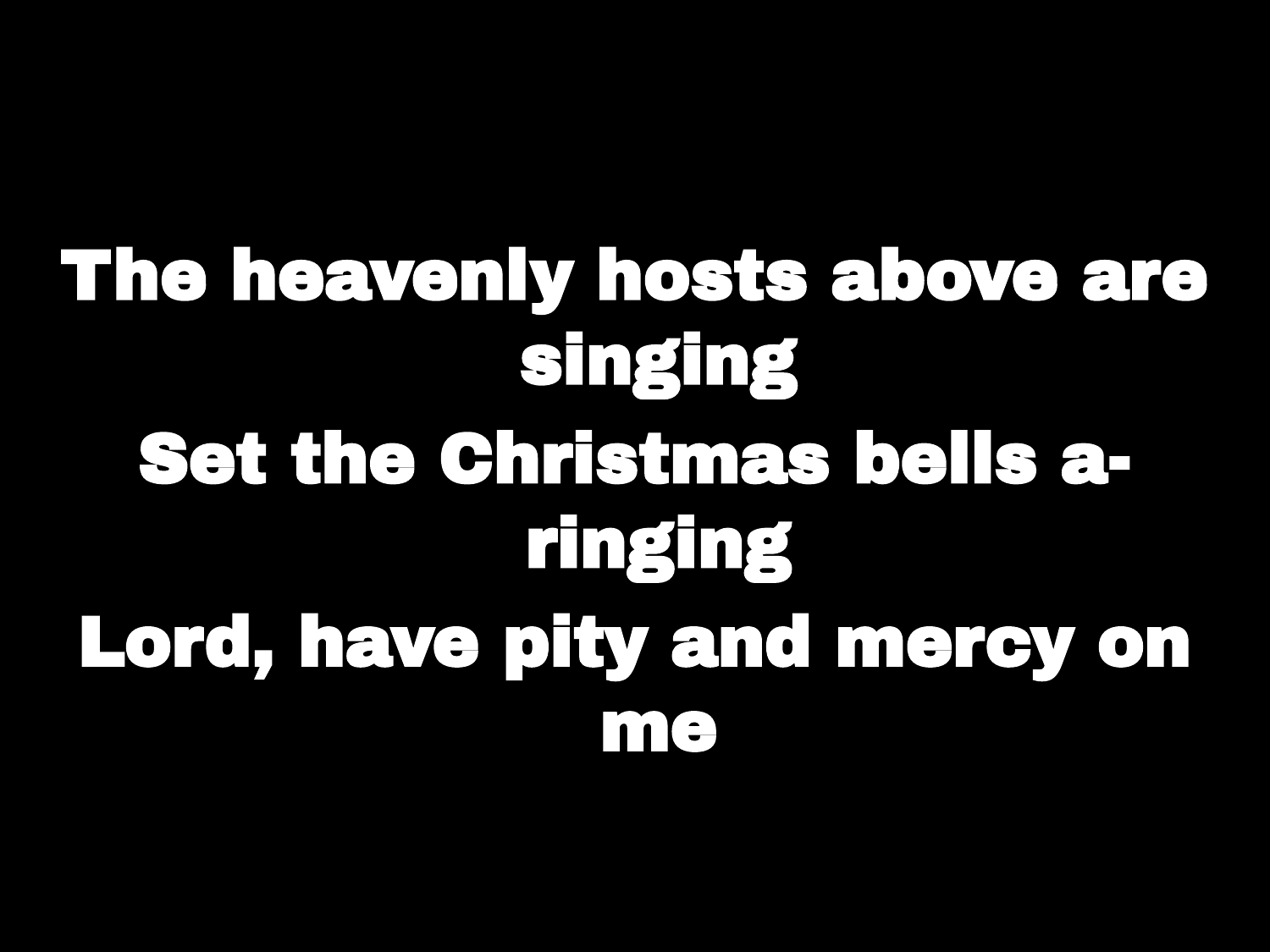

#
The heavenly hosts above are singing
Set the Christmas bells a-ringing
Lord, have pity and mercy on me